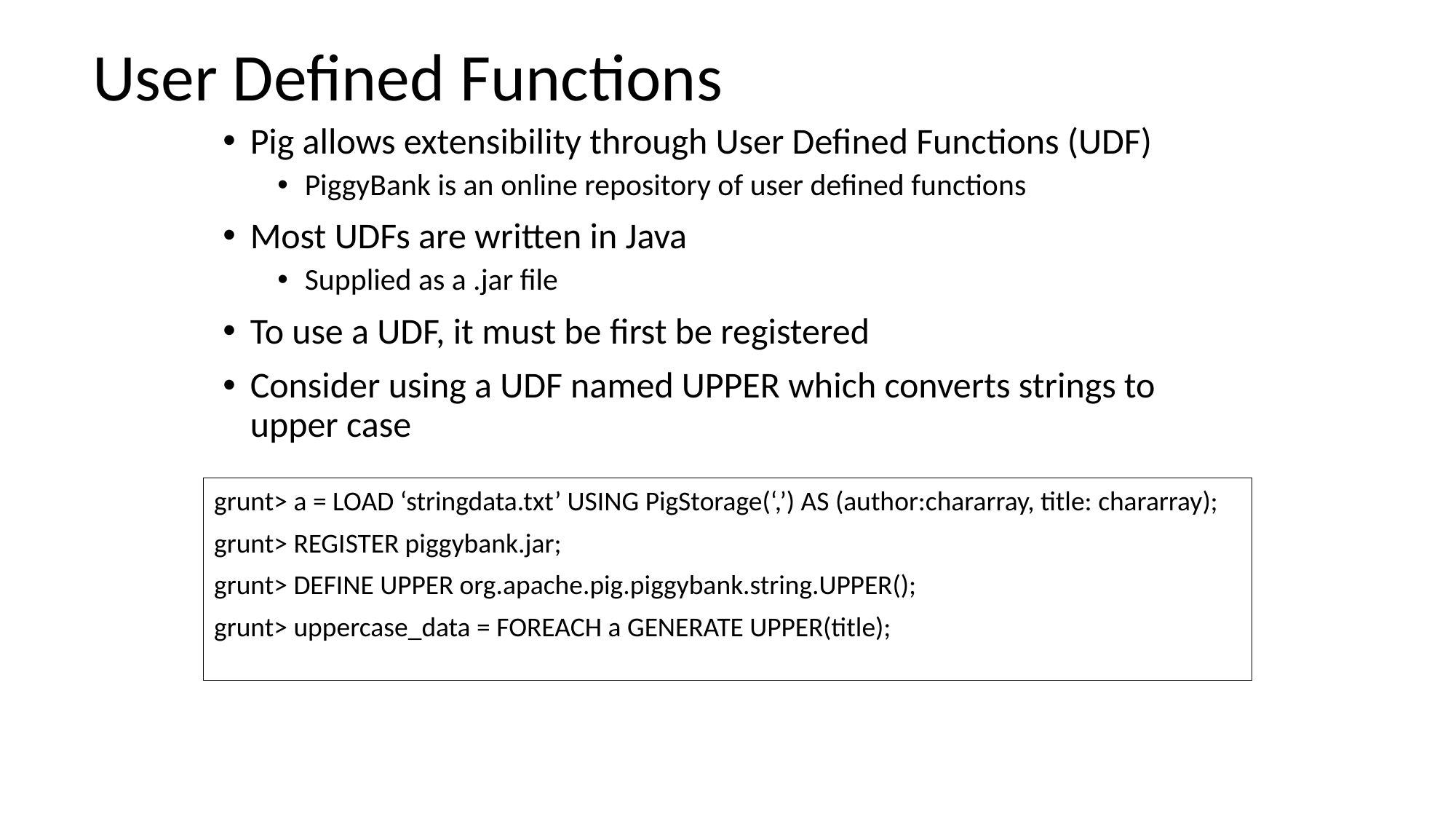

# User Defined Functions
Pig allows extensibility through User Defined Functions (UDF)
PiggyBank is an online repository of user defined functions
Most UDFs are written in Java
Supplied as a .jar file
To use a UDF, it must be first be registered
Consider using a UDF named UPPER which converts strings to upper case
grunt> a = LOAD ‘stringdata.txt’ USING PigStorage(‘,’) AS (author:chararray, title: chararray);
grunt> REGISTER piggybank.jar;
grunt> DEFINE UPPER org.apache.pig.piggybank.string.UPPER();
grunt> uppercase_data = FOREACH a GENERATE UPPER(title);